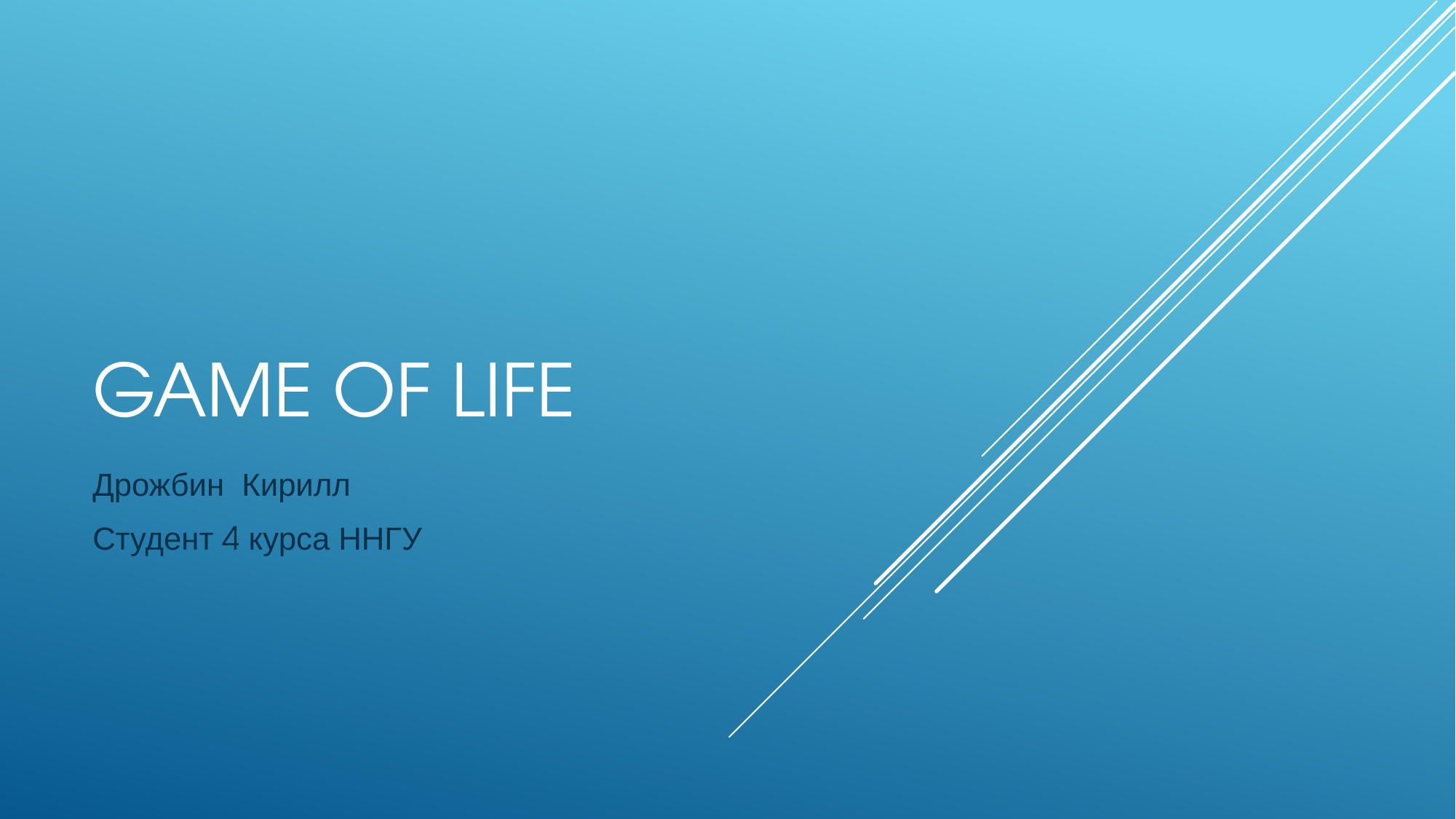

# Game of life
Дрожбин  Кирилл
Студент 4 курса ННГУ